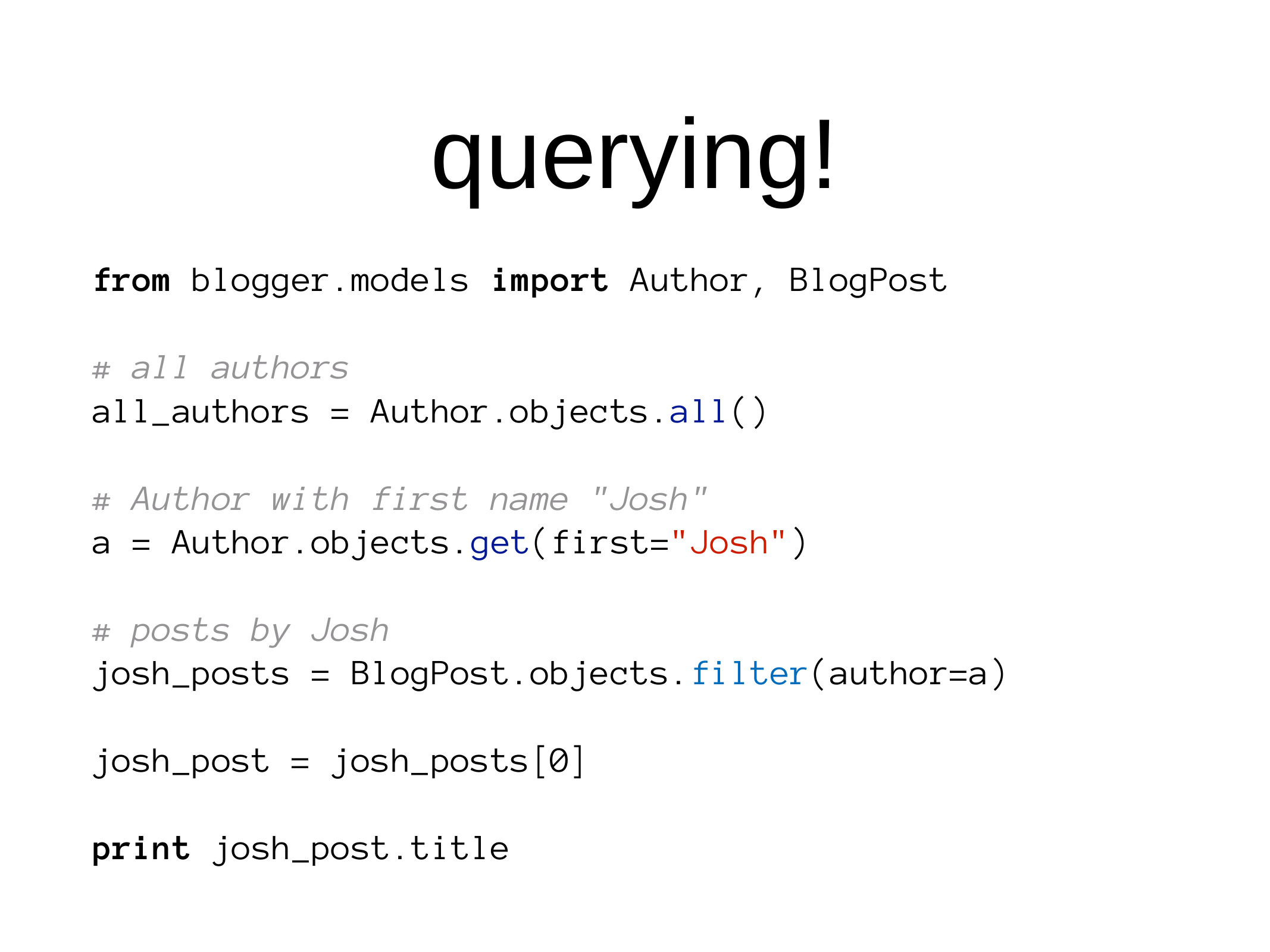

# querying!
from blogger.models import Author, BlogPost

# all authors
all_authors = Author.objects.all()

# Author with first name "Josh"
a = Author.objects.get(first="Josh")

# posts by Josh
josh_posts = BlogPost.objects.filter(author=a)

josh_post = josh_posts[0]

print josh_post.title